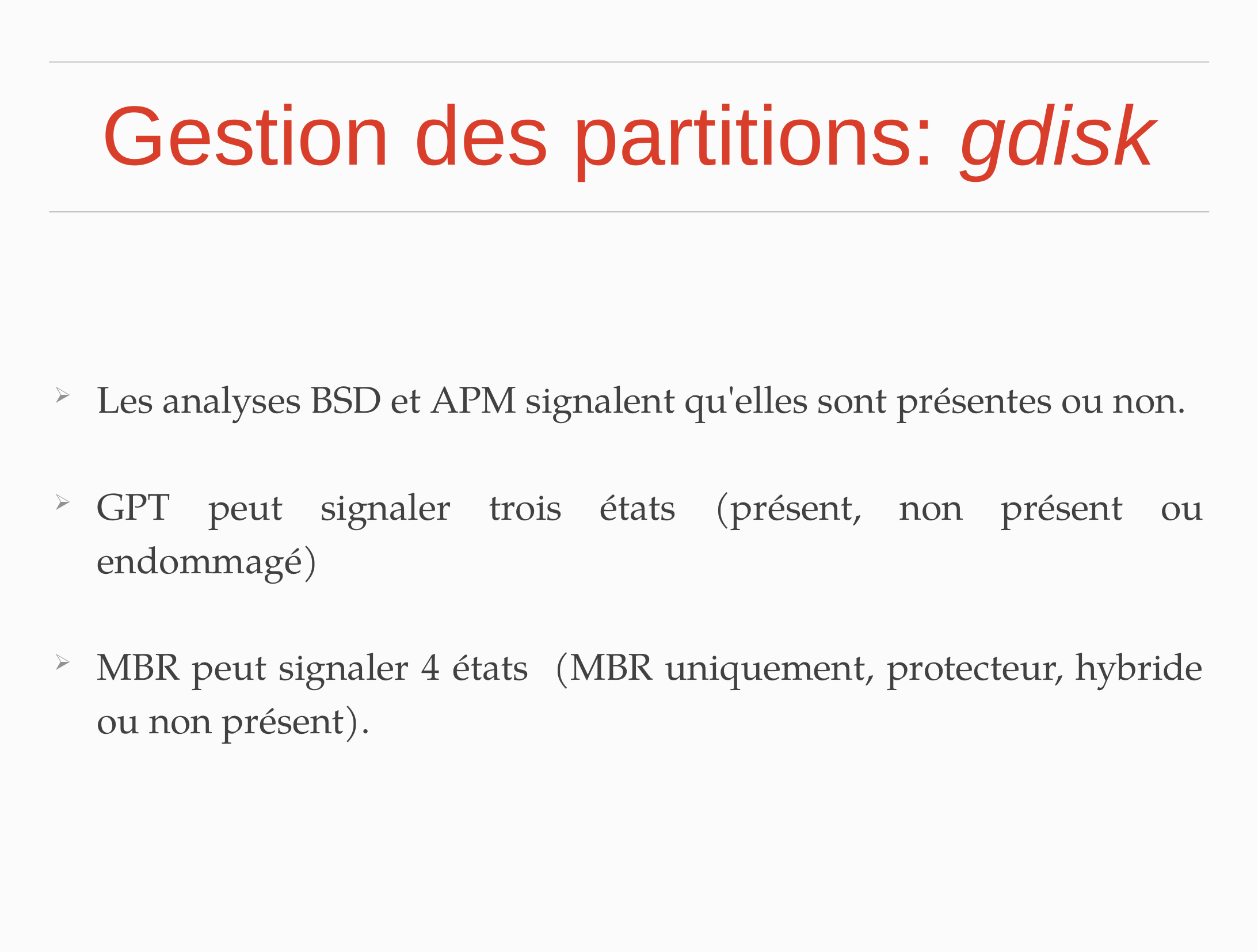

# Gestion des partitions: gdisk
Les analyses BSD et APM signalent qu'elles sont présentes ou non.

GPT peut signaler trois états (présent, non présent ou endommagé)

MBR peut signaler 4 états  (MBR uniquement, protecteur, hybride ou non présent).